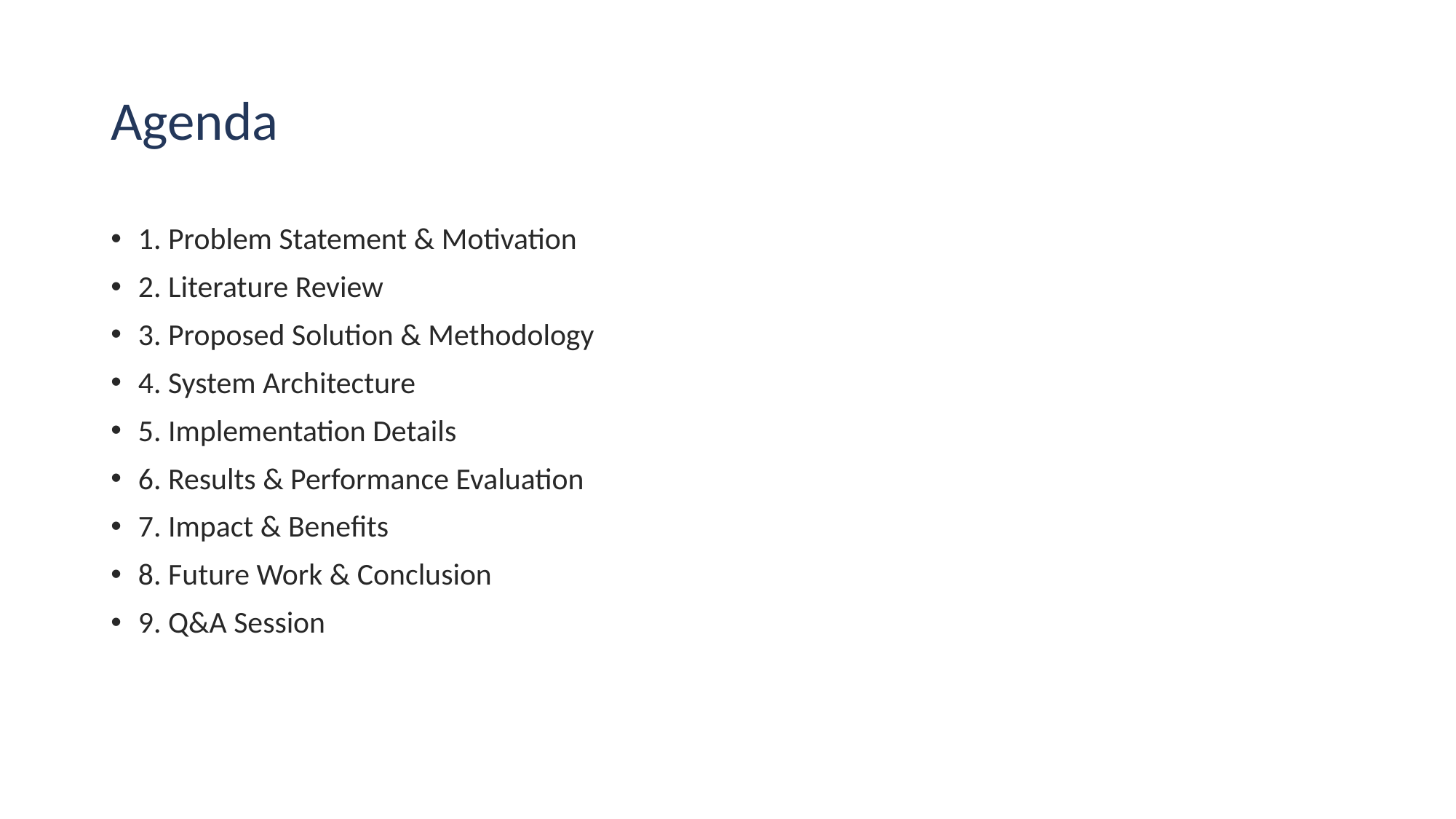

# Agenda
1. Problem Statement & Motivation
2. Literature Review
3. Proposed Solution & Methodology
4. System Architecture
5. Implementation Details
6. Results & Performance Evaluation
7. Impact & Benefits
8. Future Work & Conclusion
9. Q&A Session